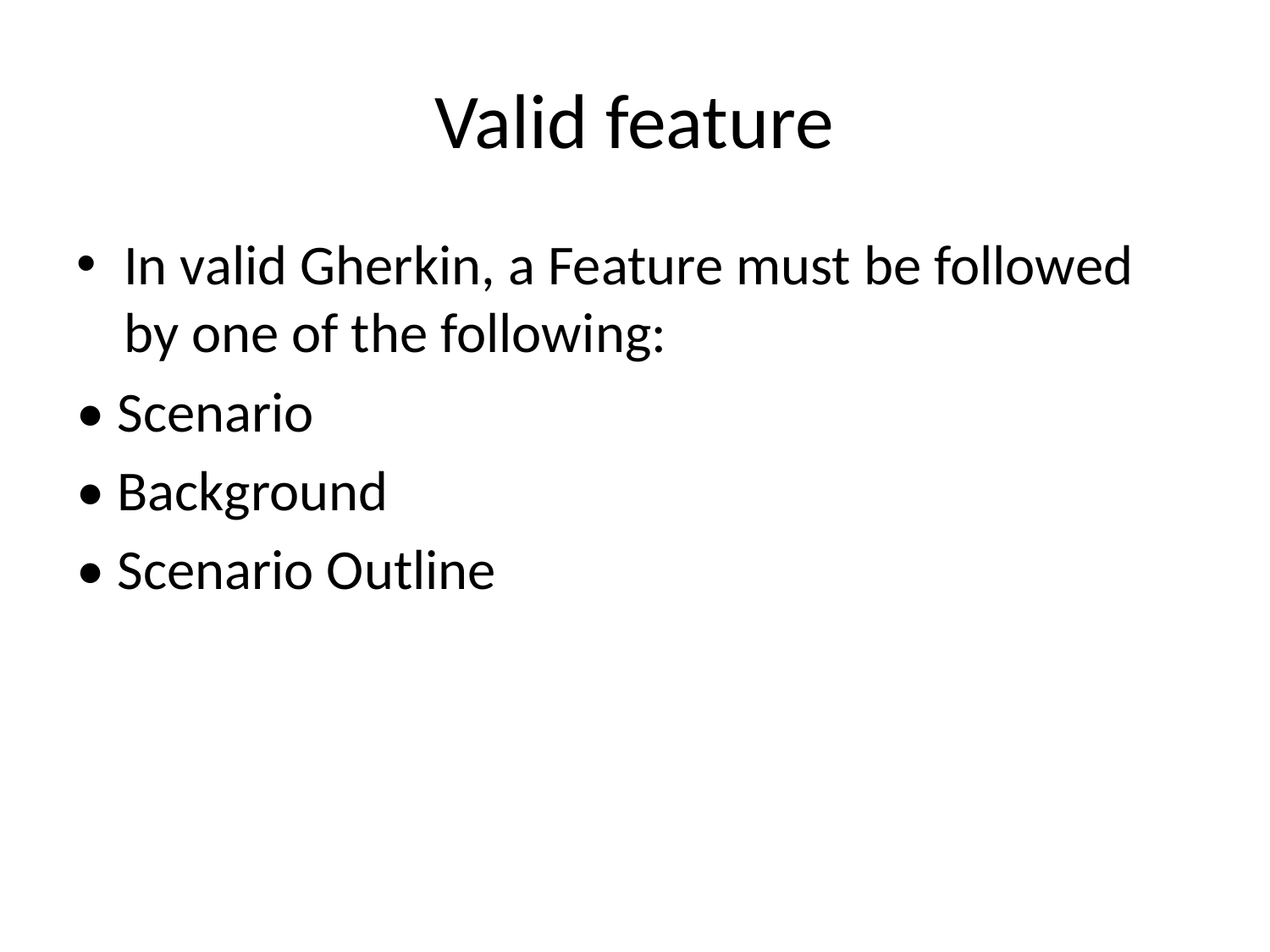

# Valid feature
In valid Gherkin, a Feature must be followed by one of the following:
• Scenario
• Background
• Scenario Outline